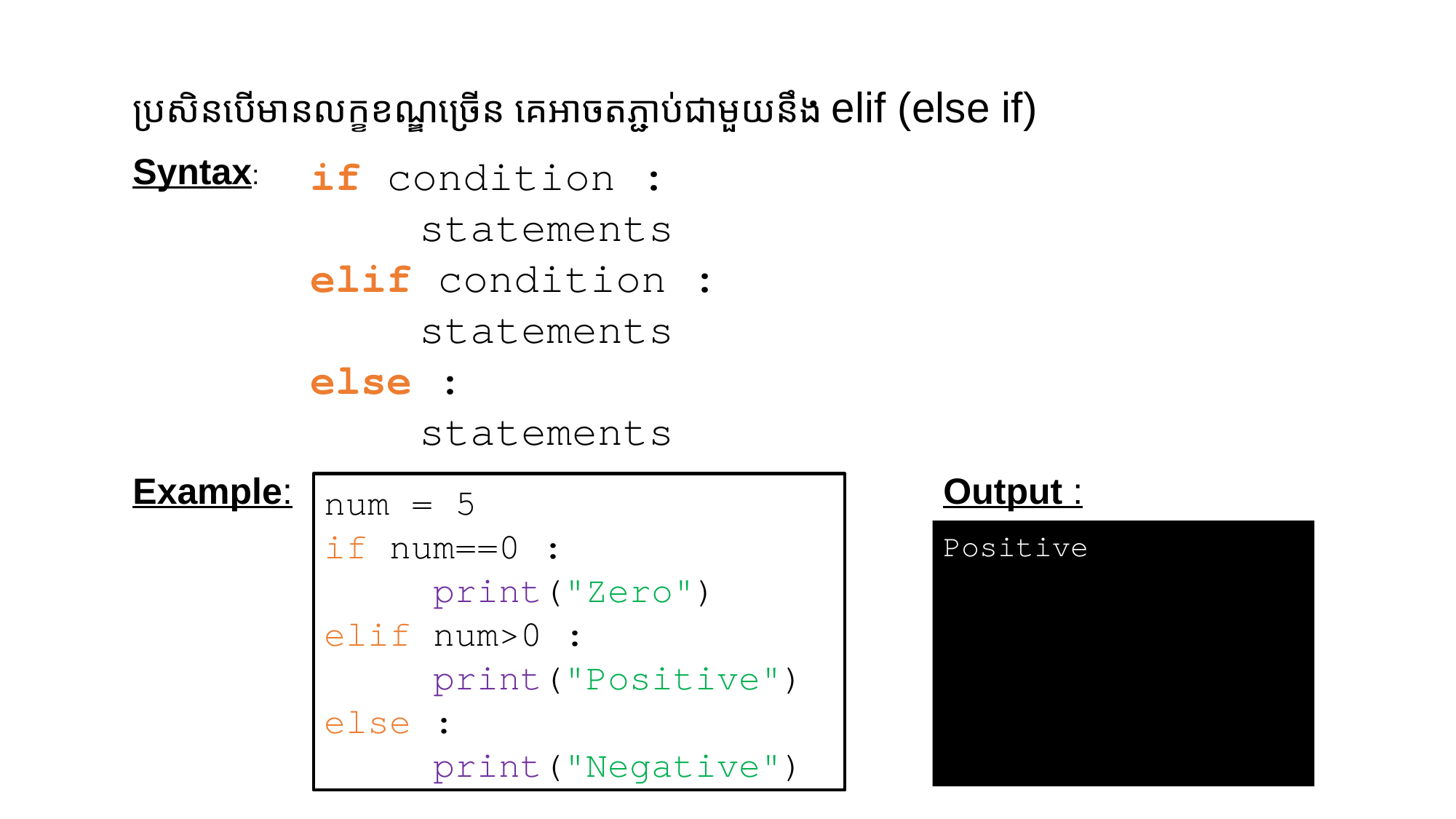

ប្រសិនបើមានលក្ខខណ្ឌច្រើន​ គេអាចតភ្ជាប់ជាមួយនឹង elif​​ (else if)
Syntax:
if condition :     	statements
elif condition :     	statements
else :
	statements
Example:
Output :
num = 5
if num==0 :
	print("Zero")
elif num>0 :
	print("Positive")
else :
	print("Negative")
Positive